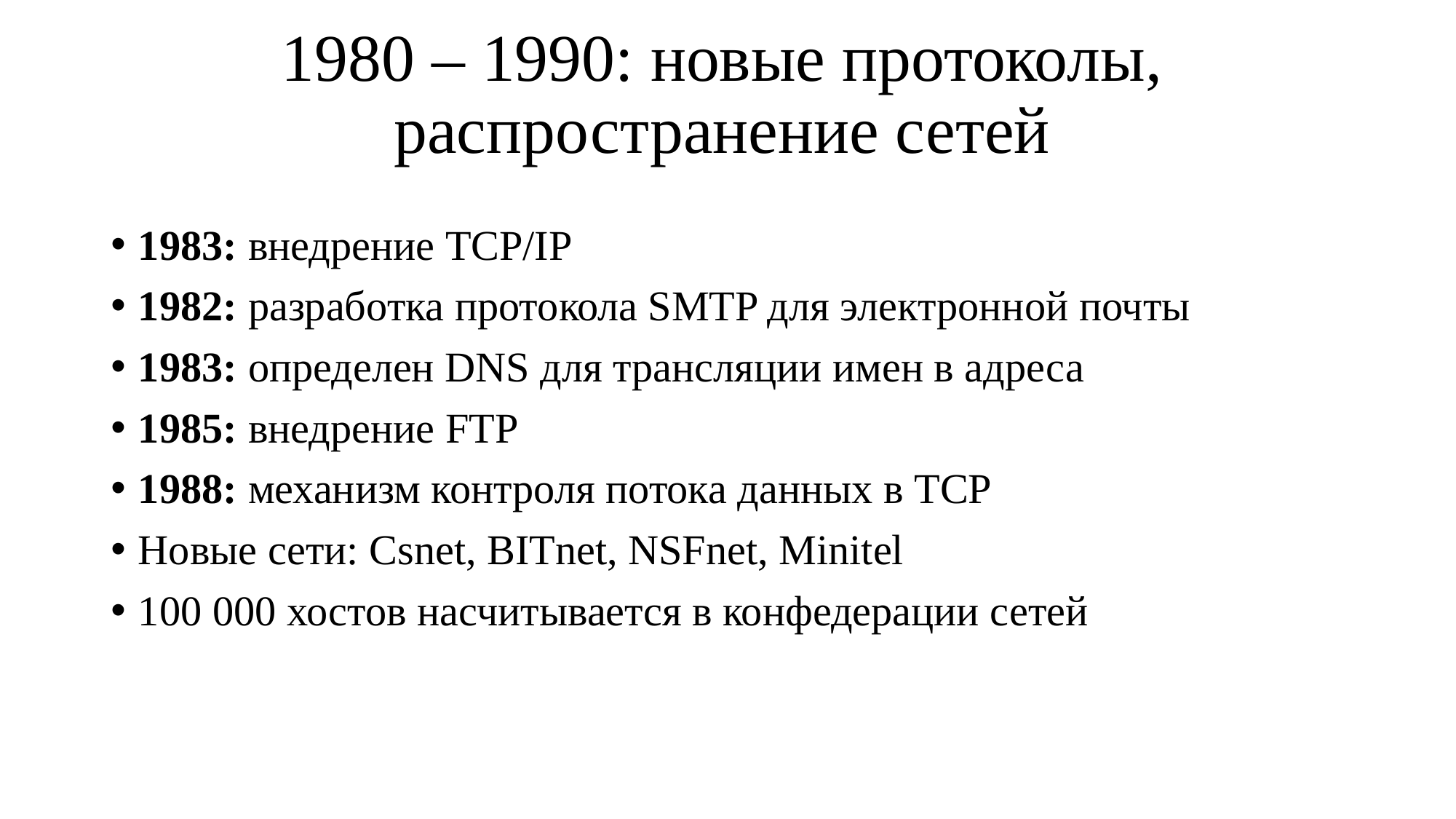

# 1980 – 1990: новые протоколы, распространение сетей
1983: внедрение TCP/IP
1982: разработка протокола SMTP для электронной почты
1983: определен DNS для трансляции имен в адреса
1985: внедрение FTP
1988: механизм контроля потока данных в TCP
Новые сети: Csnet, BITnet, NSFnet, Minitel
100 000 хостов насчитывается в конфедерации сетей